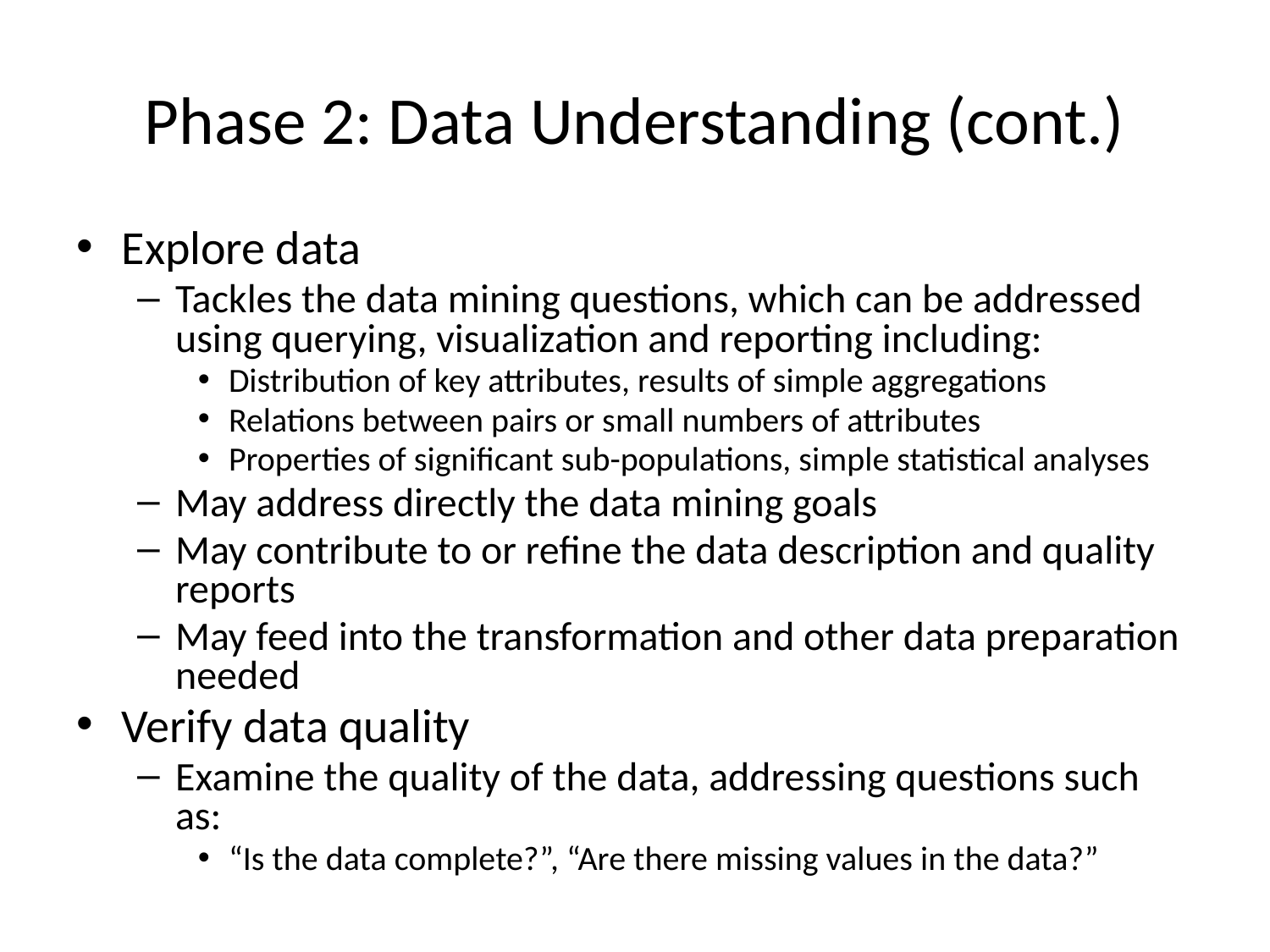

# Phase 2: Data Understanding (cont.)
Explore data
Tackles the data mining questions, which can be addressed using querying, visualization and reporting including:
Distribution of key attributes, results of simple aggregations
Relations between pairs or small numbers of attributes
Properties of significant sub-populations, simple statistical analyses
May address directly the data mining goals
May contribute to or refine the data description and quality reports
May feed into the transformation and other data preparation needed
Verify data quality
Examine the quality of the data, addressing questions such as:
“Is the data complete?”, “Are there missing values in the data?”